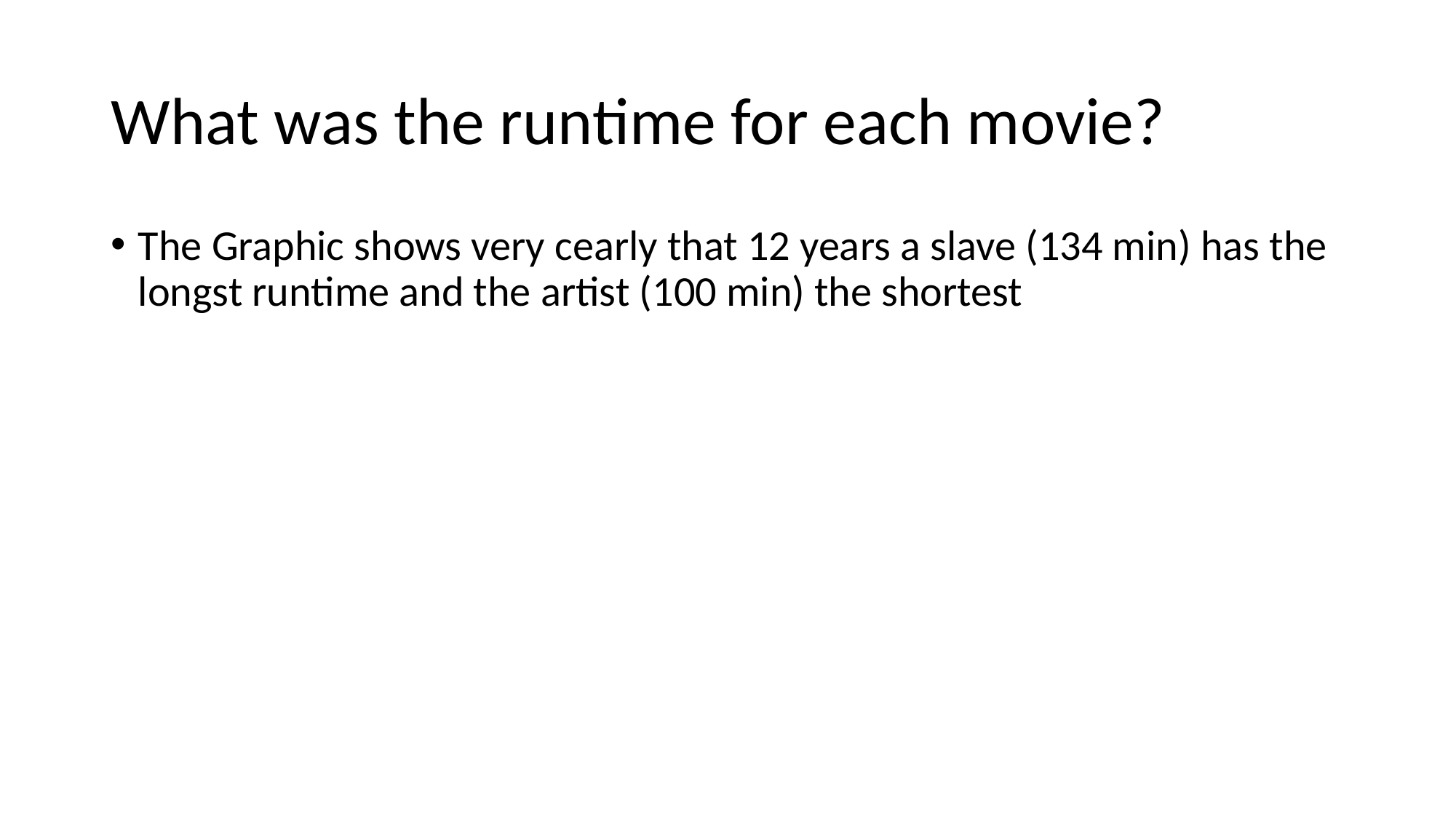

# What was the runtime for each movie?
The Graphic shows very cearly that 12 years a slave (134 min) has the longst runtime and the artist (100 min) the shortest